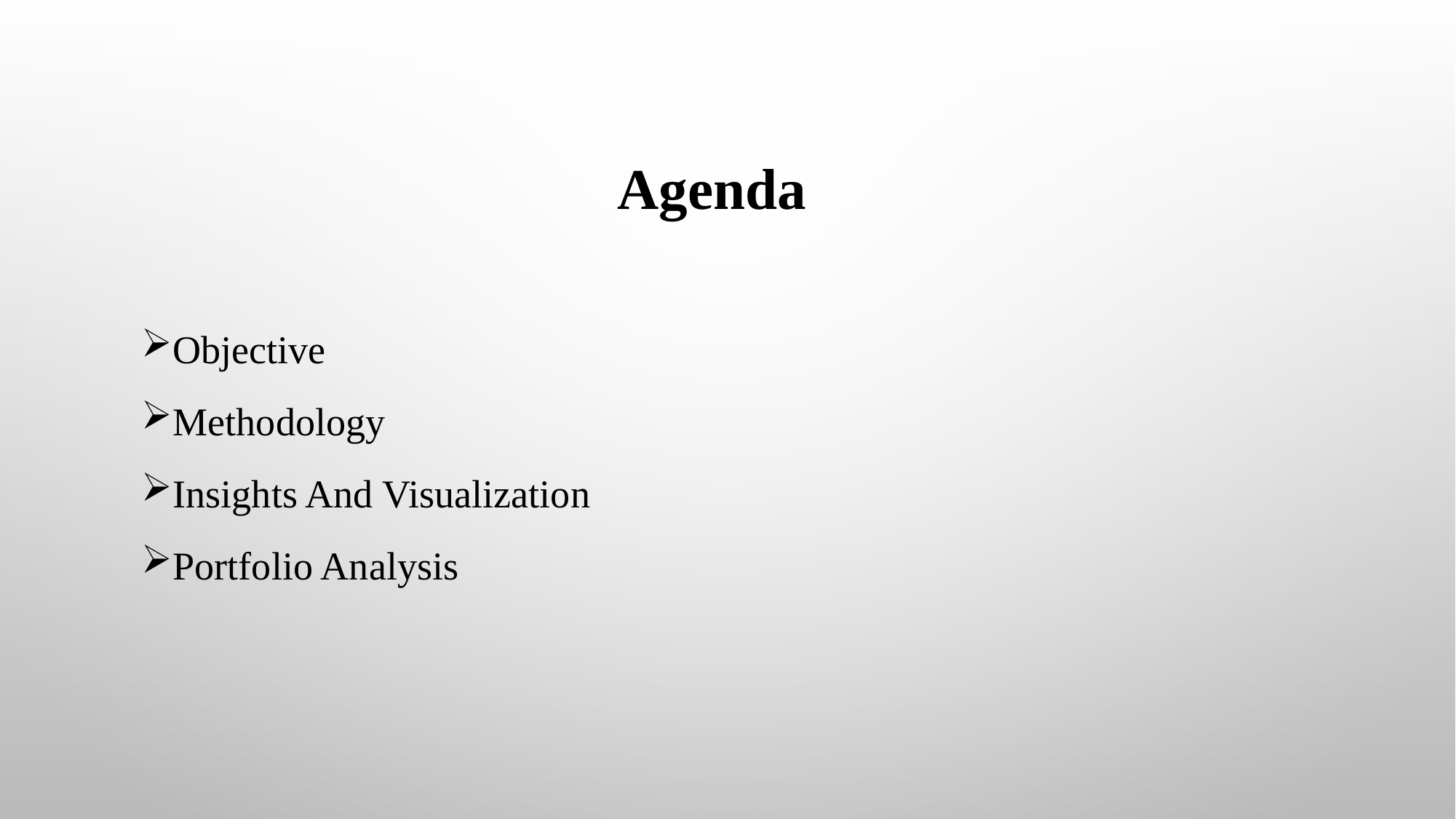

# Agenda
Objective
Methodology
Insights And Visualization
Portfolio Analysis